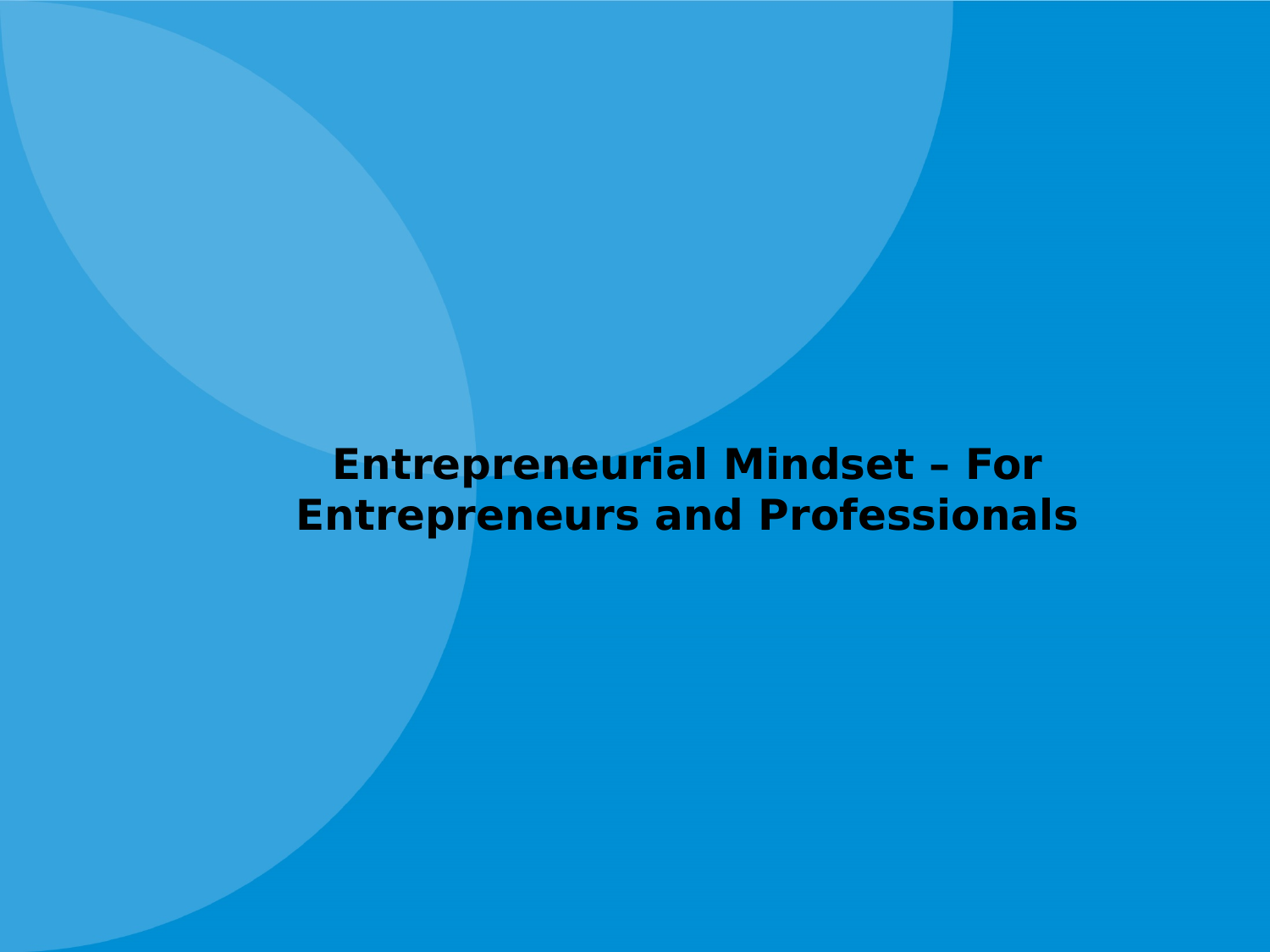

Entrepreneurial Mindset – For Entrepreneurs and Professionals